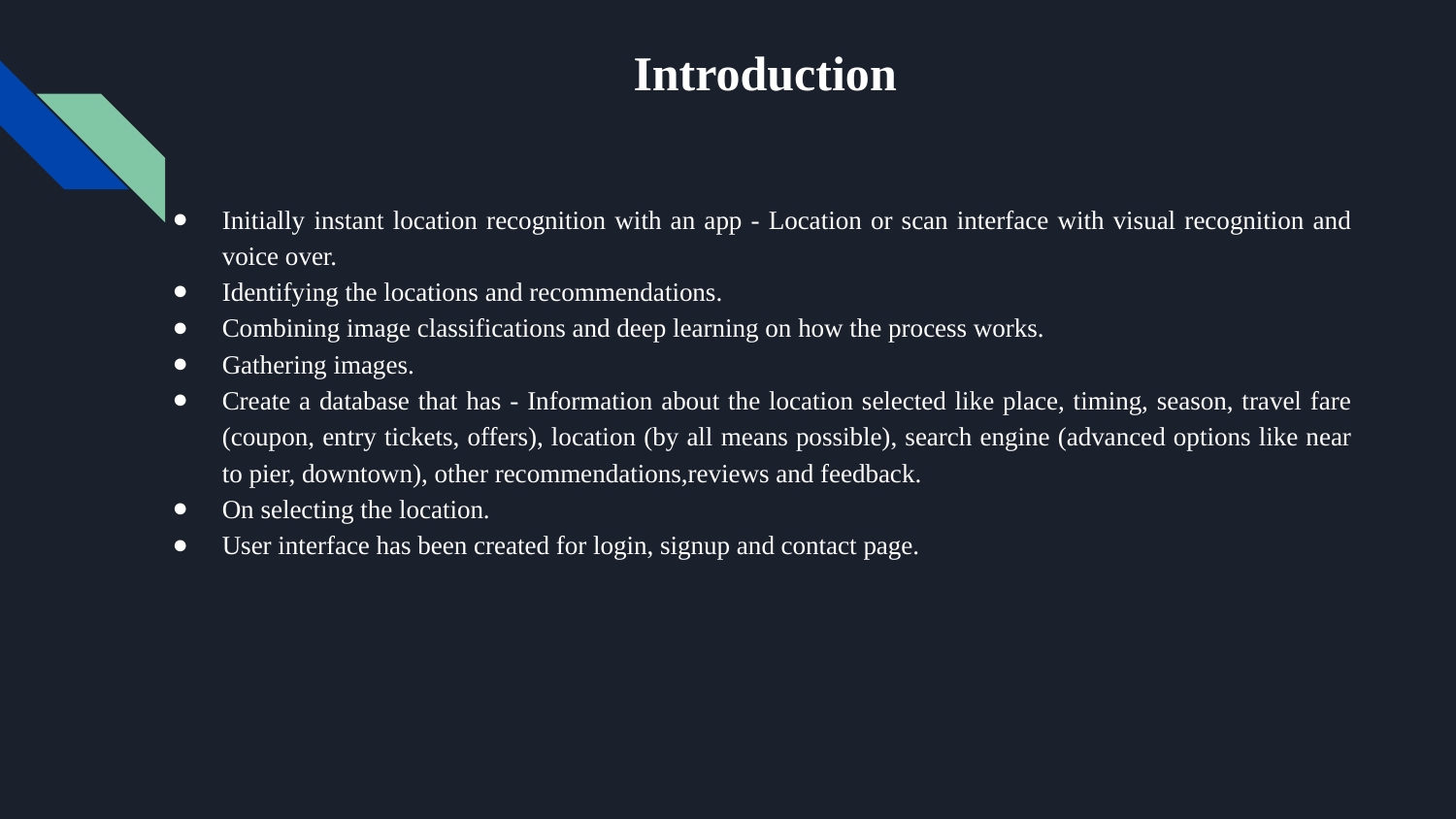

# Introduction
Initially instant location recognition with an app - Location or scan interface with visual recognition and voice over.
Identifying the locations and recommendations.
Combining image classifications and deep learning on how the process works.
Gathering images.
Create a database that has - Information about the location selected like place, timing, season, travel fare (coupon, entry tickets, offers), location (by all means possible), search engine (advanced options like near to pier, downtown), other recommendations,reviews and feedback.
On selecting the location.
User interface has been created for login, signup and contact page.